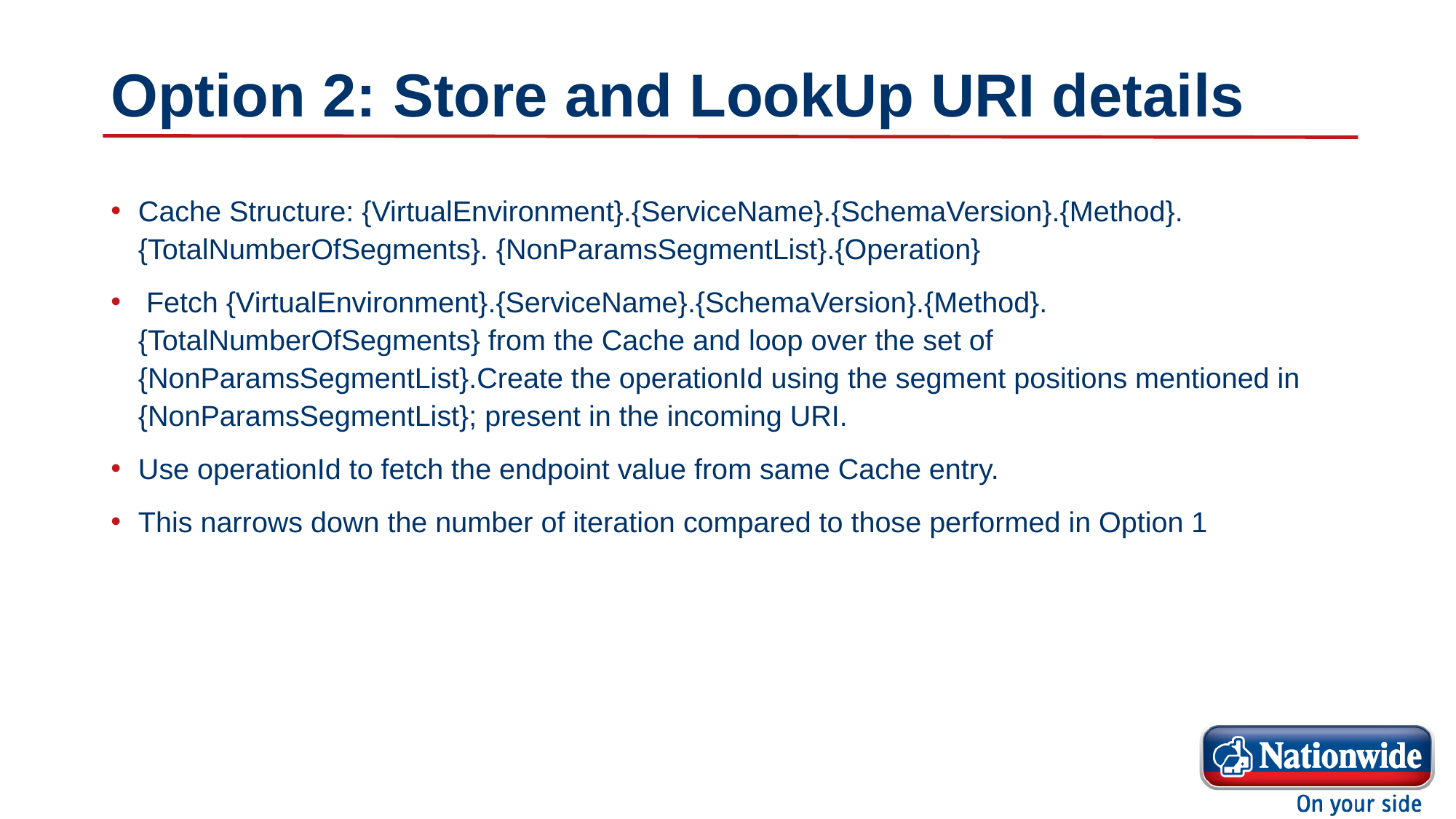

# Option 2: Store and LookUp URI details
Cache Structure: {VirtualEnvironment}.{ServiceName}.{SchemaVersion}.{Method}.{TotalNumberOfSegments}. {NonParamsSegmentList}.{Operation}
 Fetch {VirtualEnvironment}.{ServiceName}.{SchemaVersion}.{Method}.{TotalNumberOfSegments} from the Cache and loop over the set of {NonParamsSegmentList}.Create the operationId using the segment positions mentioned in {NonParamsSegmentList}; present in the incoming URI.
Use operationId to fetch the endpoint value from same Cache entry.
This narrows down the number of iteration compared to those performed in Option 1